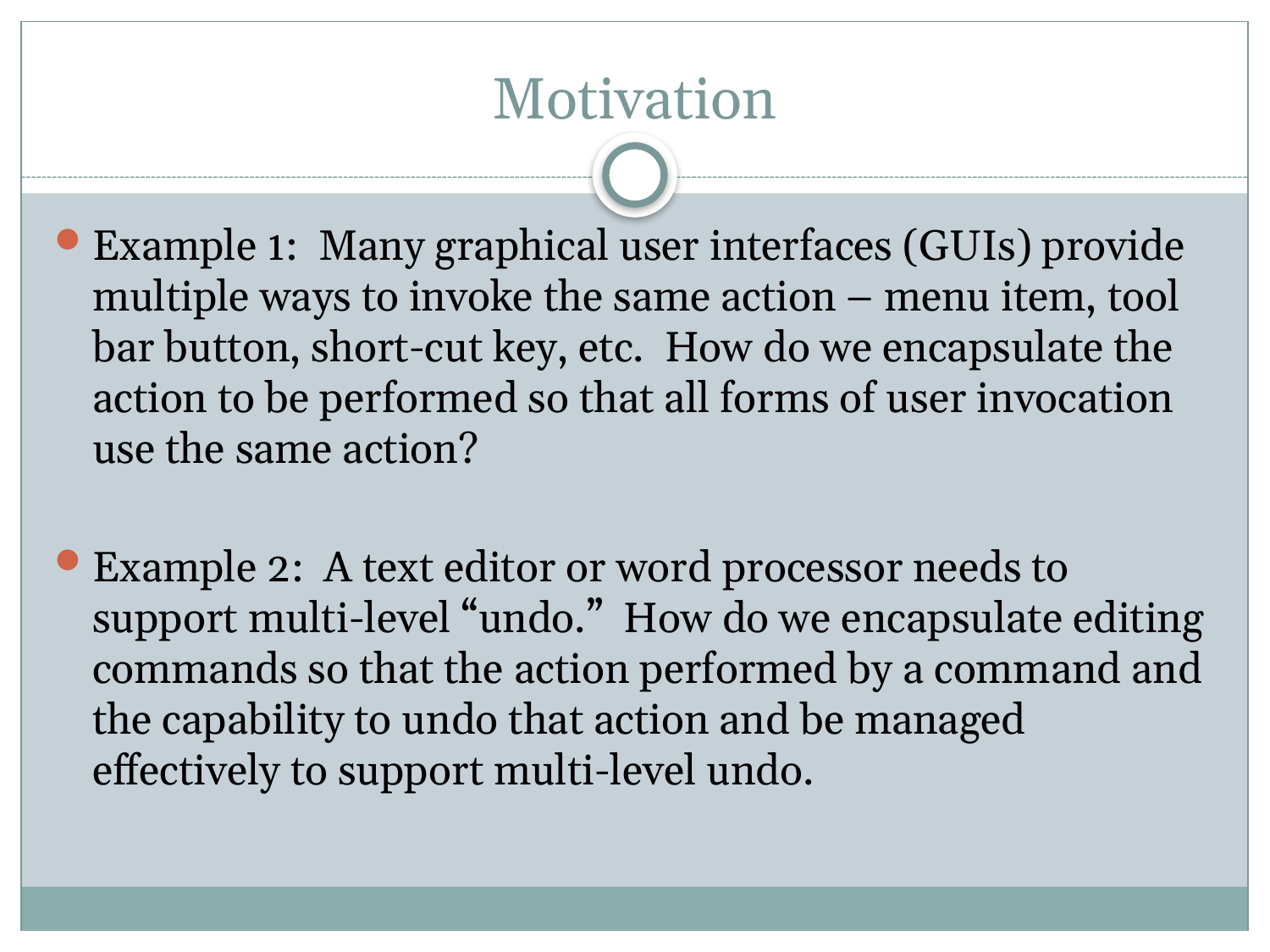

# Motivation
Example 1:  Many graphical user interfaces (GUIs) provide multiple ways to invoke the same action – menu item, tool bar button, short-cut key, etc.  How do we encapsulate the action to be performed so that all forms of user invocation use the same action?

Example 2:  A text editor or word processor needs to support multi-level “undo.”  How do we encapsulate editing commands so that the action performed by a command and the capability to undo that action and be managed effectively to support multi-level undo.